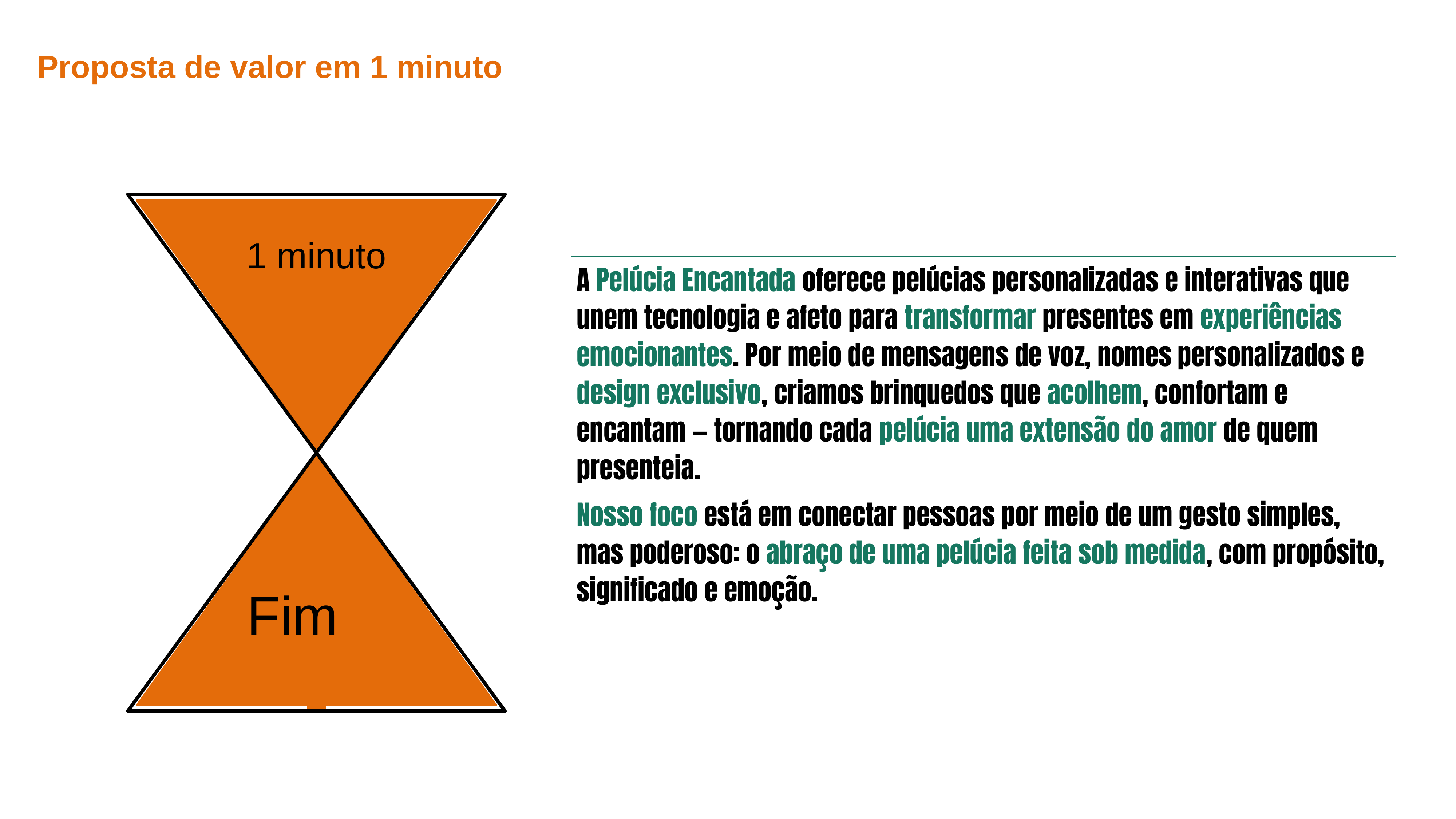

Proposta de valor em 1 minuto

1 minuto
A Pelúcia Encantada oferece pelúcias personalizadas e interativas que unem tecnologia e afeto para transformar presentes em experiências emocionantes. Por meio de mensagens de voz, nomes personalizados e design exclusivo, criamos brinquedos que acolhem, confortam e encantam — tornando cada pelúcia uma extensão do amor de quem presenteia.
Nosso foco está em conectar pessoas por meio de um gesto simples, mas poderoso: o abraço de uma pelúcia feita sob medida, com propósito, significado e emoção.

Fim